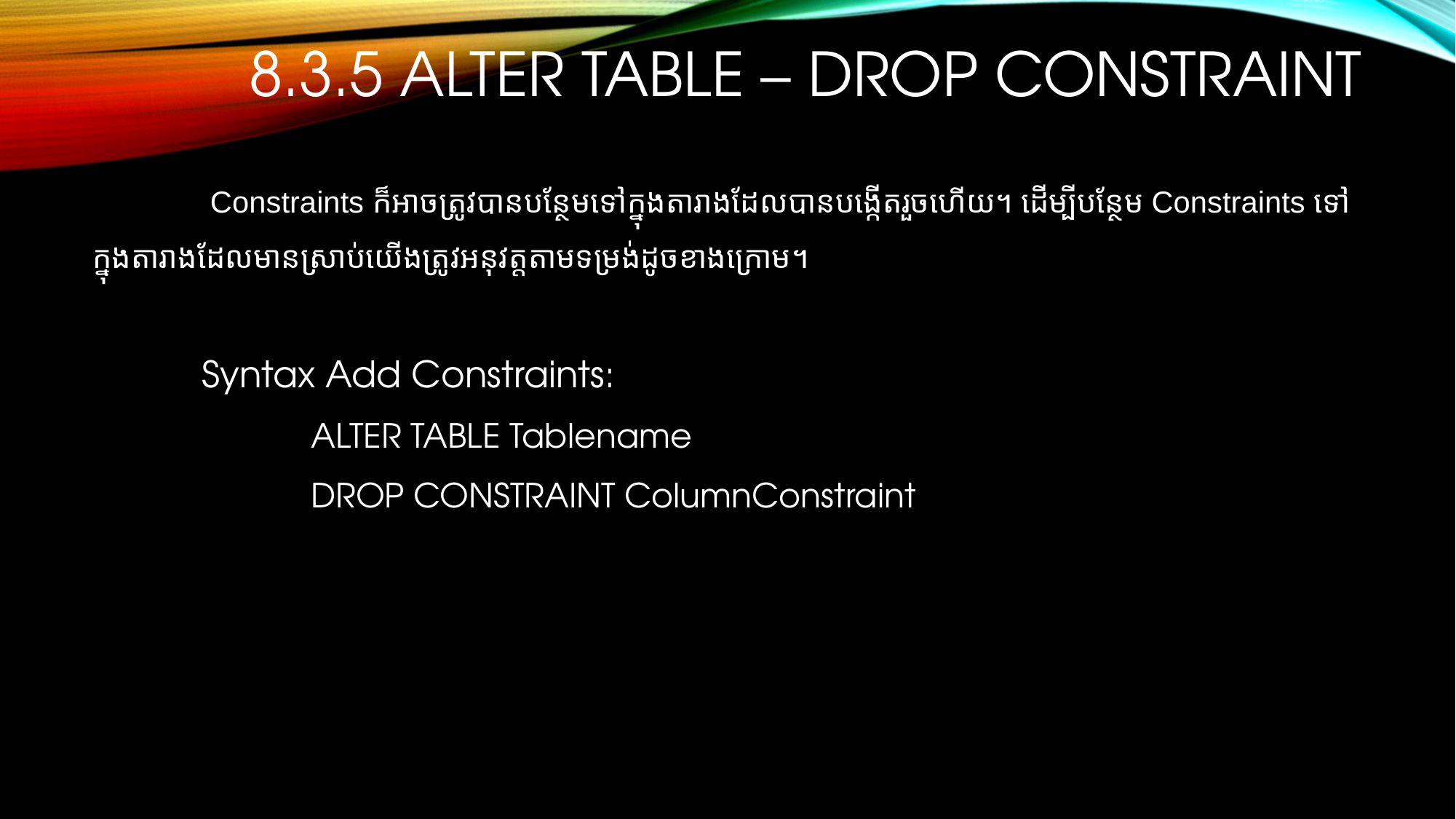

# 8.3.5 Alter Table – Drop Constraint
	 Constraints ក៏អាចត្រូវបានបន្ថែមទៅក្នុងតារាងដែលបានបង្កើតរួចហើយ។ ដើម្បីបន្ថែម Constraints ទៅក្នុងតារាងដែលមានស្រាប់យើងត្រូវអនុវត្តតាមទម្រង់ដូចខាងក្រោម។

	Syntax Add Constraints:
		ALTER TABLE Tablename
		DROP CONSTRAINT ColumnConstraint